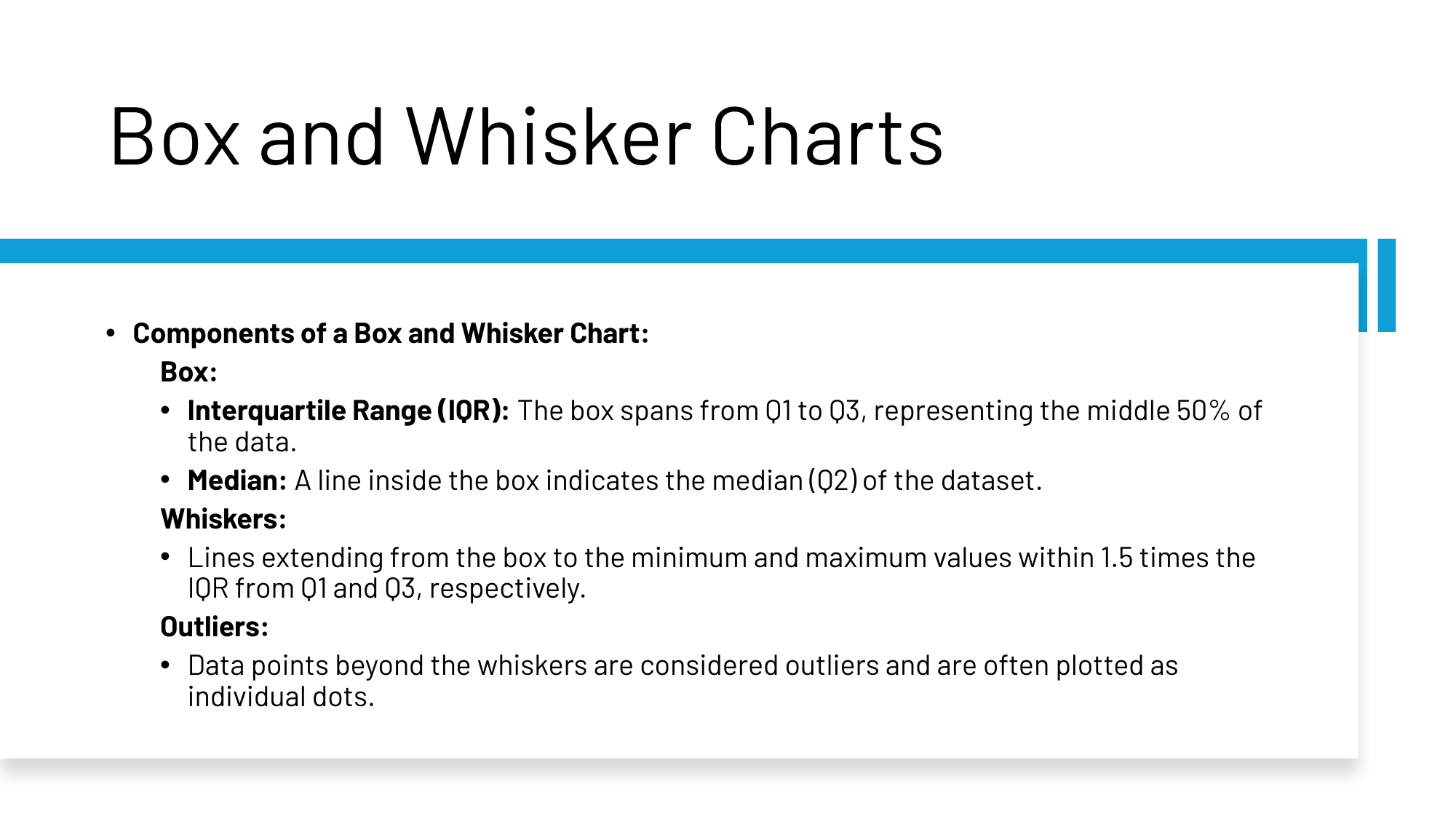

# Box and Whisker Charts

Components of a Box and Whisker Chart:
Box:
Interquartile Range (IQR): The box spans from Q1 to Q3, representing the middle 50% of the data.
Median: A line inside the box indicates the median (Q2) of the dataset.​
Whiskers:
Lines extending from the box to the minimum and maximum values within 1.5 times the IQR from Q1 and Q3, respectively.
Outliers:
Data points beyond the whiskers are considered outliers and are often plotted as individual dots.